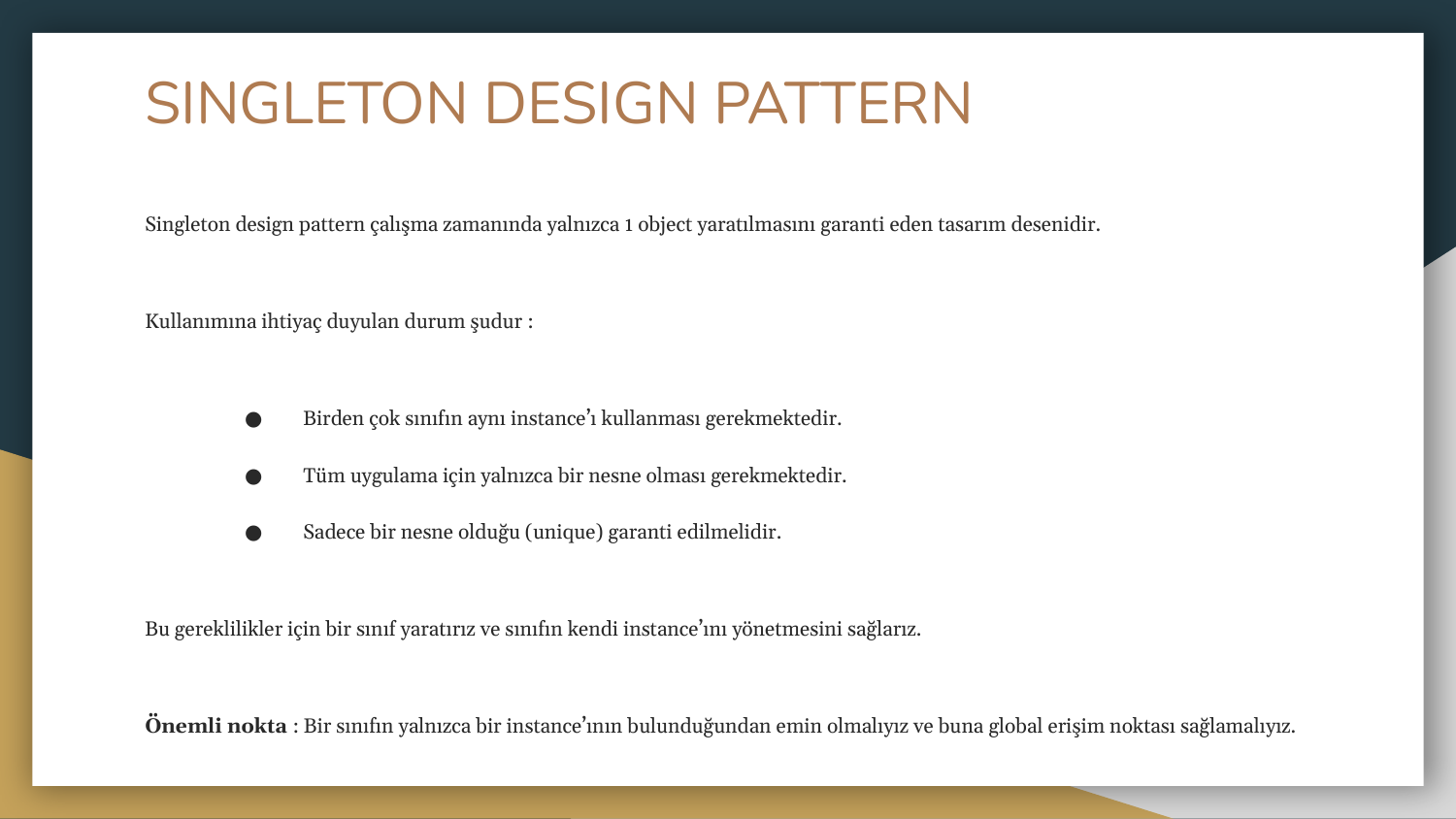

# SINGLETON DESIGN PATTERN
Singleton design pattern çalışma zamanında yalnızca 1 object yaratılmasını garanti eden tasarım desenidir.
Kullanımına ihtiyaç duyulan durum şudur :
Birden çok sınıfın aynı instance’ı kullanması gerekmektedir.
Tüm uygulama için yalnızca bir nesne olması gerekmektedir.
Sadece bir nesne olduğu (unique) garanti edilmelidir.
Bu gereklilikler için bir sınıf yaratırız ve sınıfın kendi instance’ını yönetmesini sağlarız.
Önemli nokta : Bir sınıfın yalnızca bir instance’ının bulunduğundan emin olmalıyız ve buna global erişim noktası sağlamalıyız.